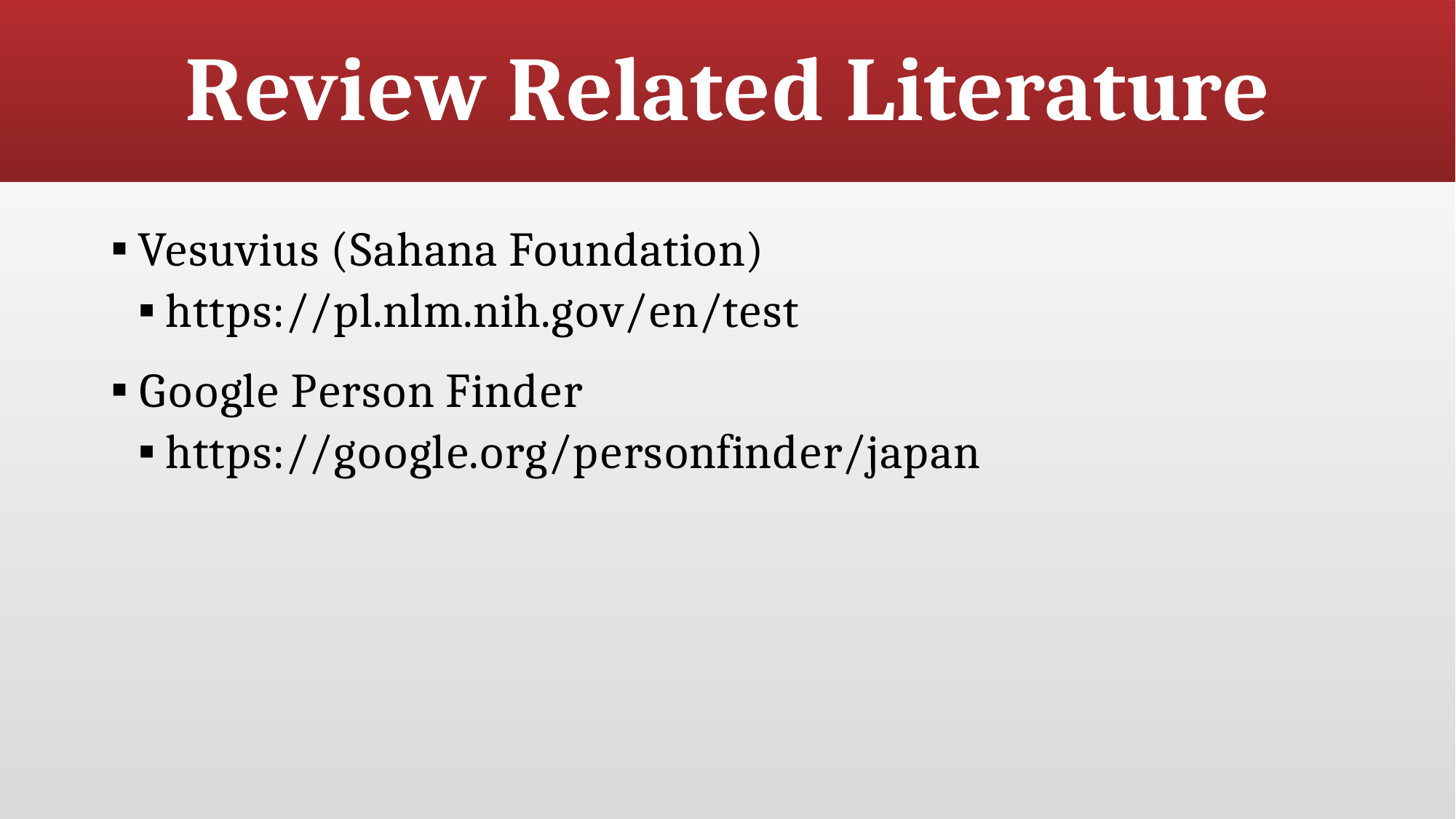

# Review Related Literature
Vesuvius (Sahana Foundation)
https://pl.nlm.nih.gov/en/test
Google Person Finder
https://google.org/personfinder/japan